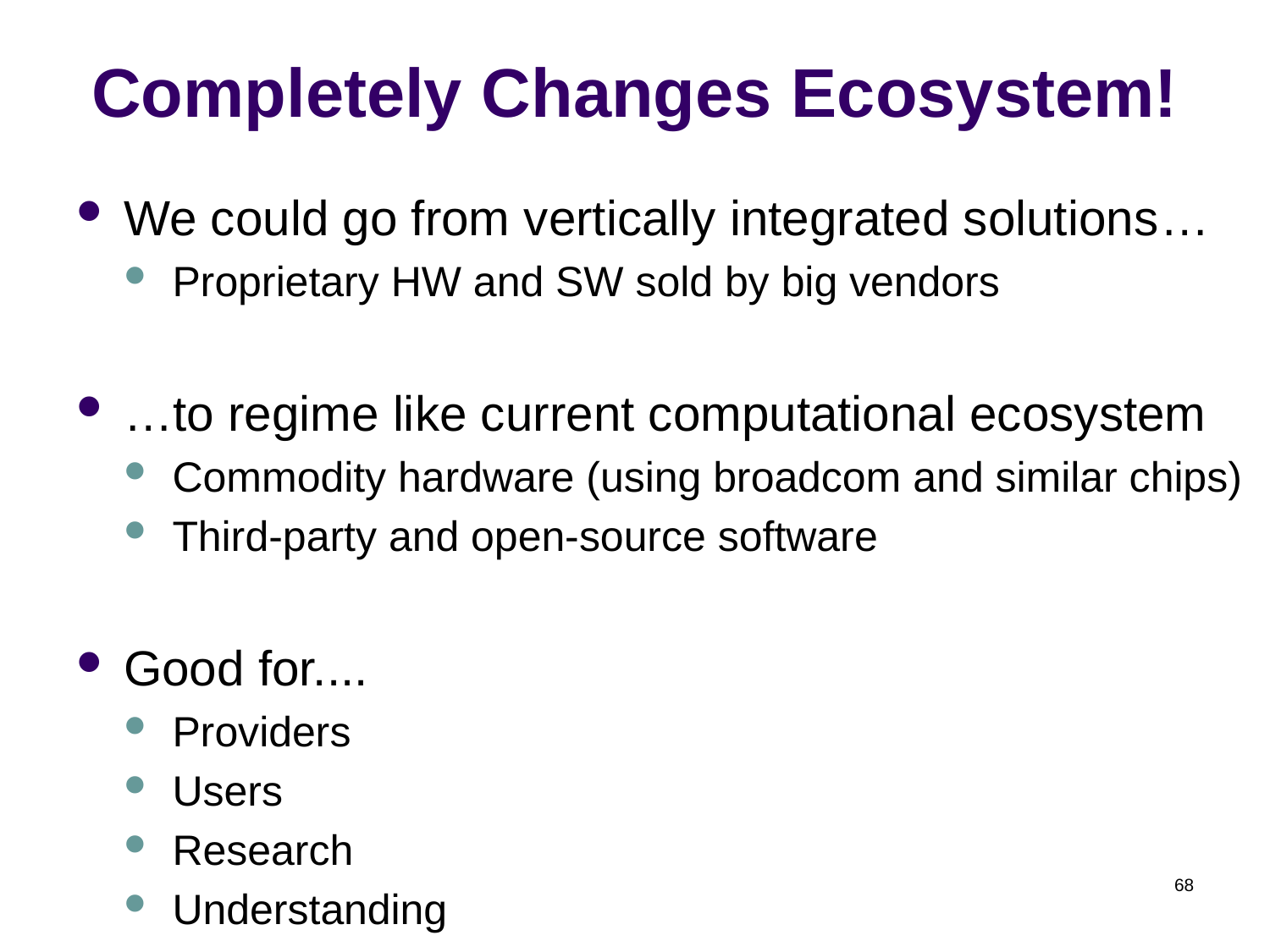

# Completely Changes Ecosystem!
We could go from vertically integrated solutions…
Proprietary HW and SW sold by big vendors

…to regime like current computational ecosystem
Commodity hardware (using broadcom and similar chips)
Third-party and open-source software

Good for....
Providers
Users
Research
Understanding

68